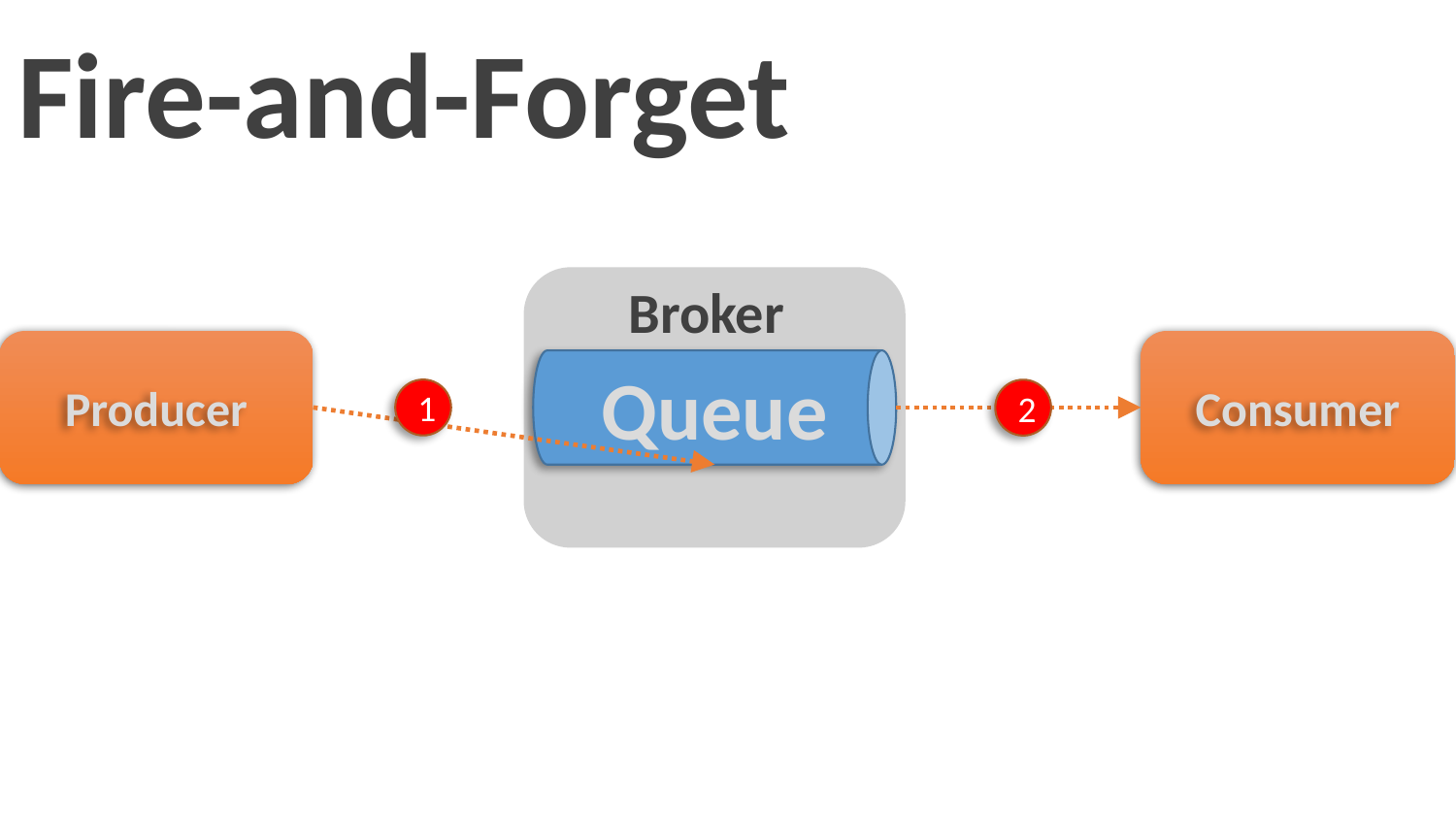

Fire-and-Forget

Jms Client
Broker

Queue
Producer
Consumer
1
2